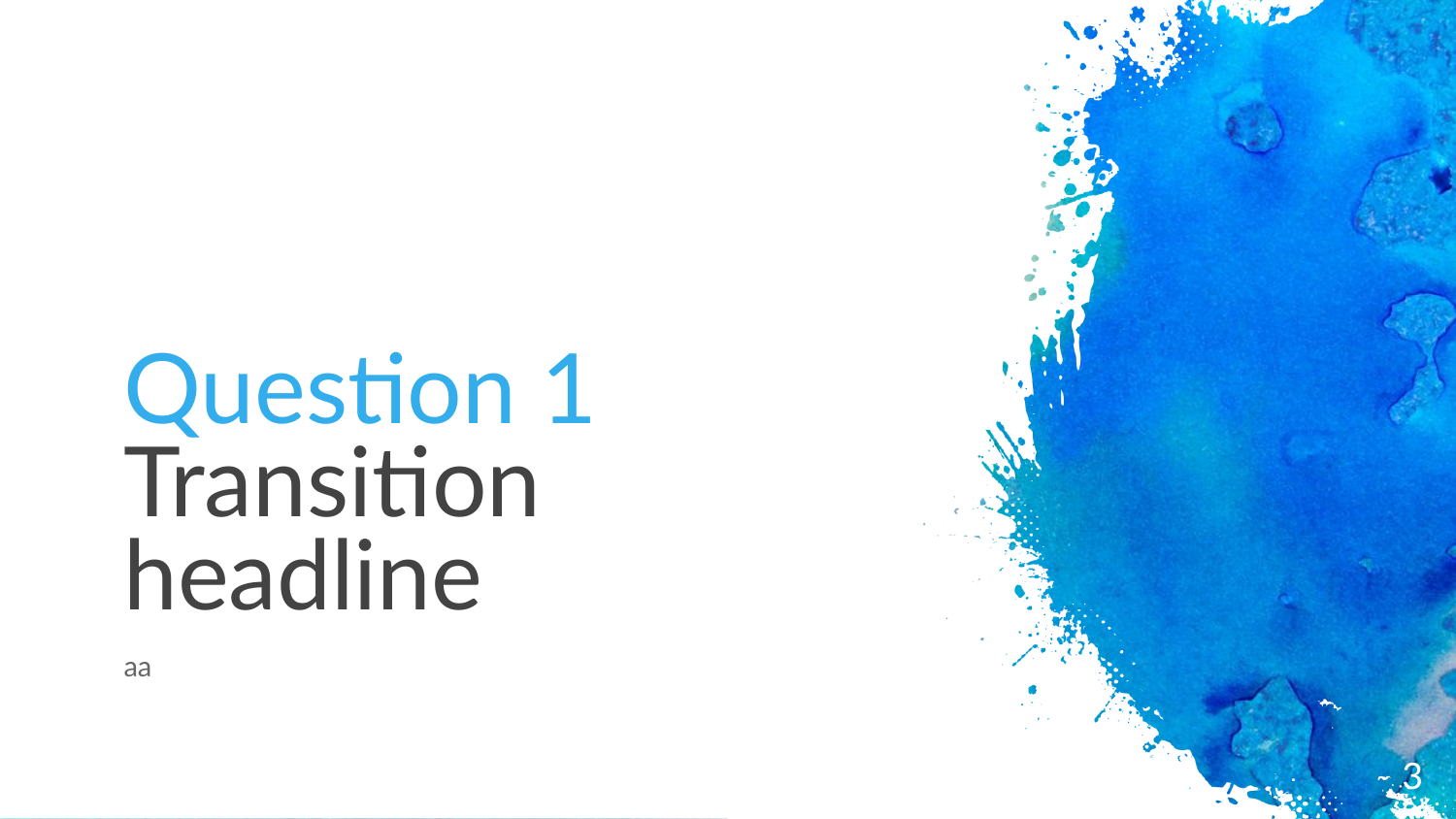

# Question 1
Transition headline
aa
3